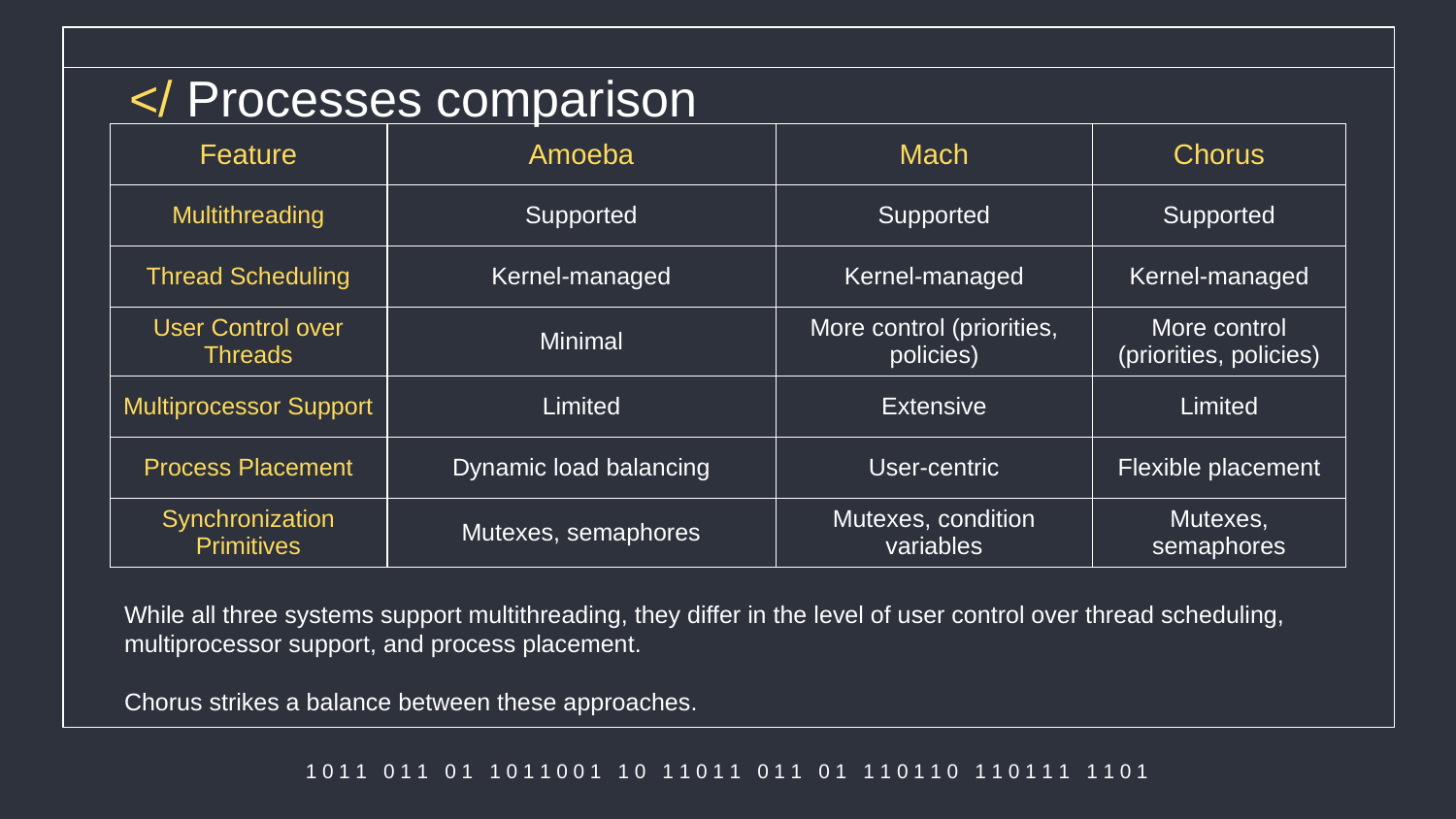

# </ Processes comparison
| Feature | Amoeba | Mach | Chorus |
| --- | --- | --- | --- |
| Multithreading | Supported | Supported | Supported |
| Thread Scheduling | Kernel-managed | Kernel-managed | Kernel-managed |
| User Control over Threads | Minimal | More control (priorities, policies) | More control (priorities, policies) |
| Multiprocessor Support | Limited | Extensive | Limited |
| Process Placement | Dynamic load balancing | User-centric | Flexible placement |
| Synchronization Primitives | Mutexes, semaphores | Mutexes, condition variables | Mutexes, semaphores |
While all three systems support multithreading, they differ in the level of user control over thread scheduling, multiprocessor support, and process placement.

Chorus strikes a balance between these approaches.